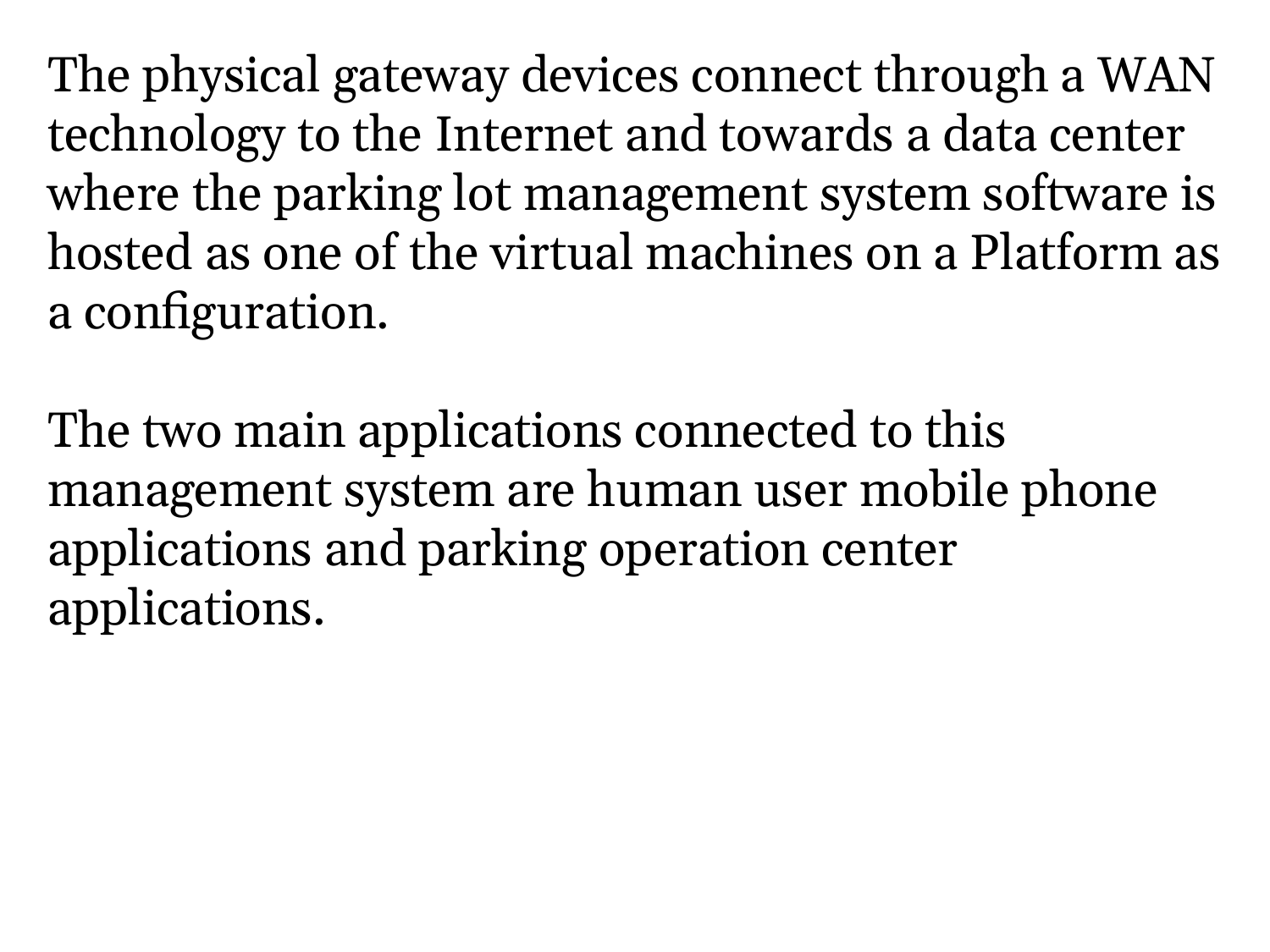

The physical gateway devices connect through a WAN technology to the Internet and towards a data center where the parking lot management system software is
hosted as one of the virtual machines on a Platform as a configuration.

The two main applications connected to this management system are human user mobile phone applications and parking operation center applications.